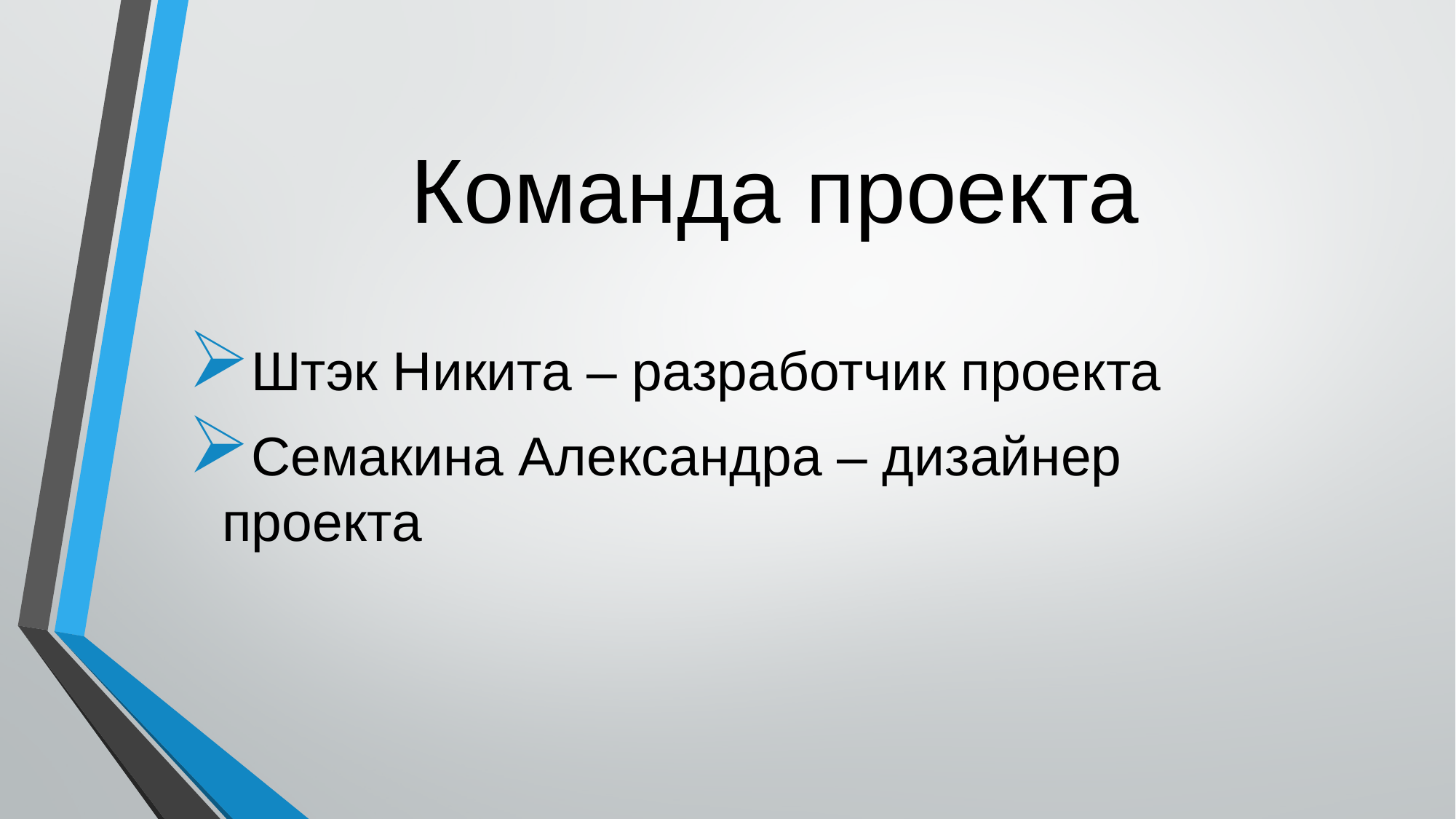

# Команда проекта
Штэк Никита – разработчик проекта
Семакина Александра – дизайнер проекта